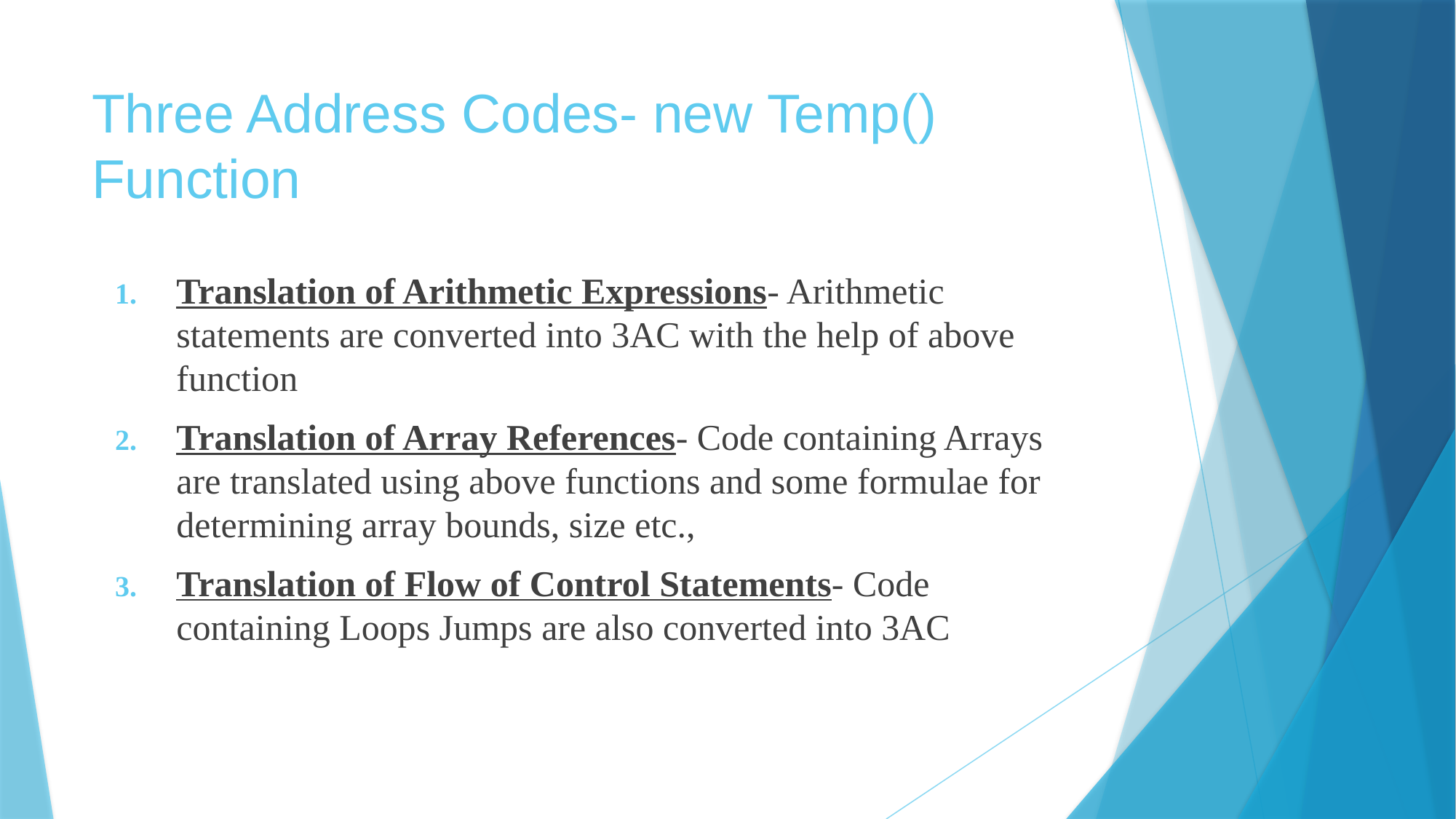

# Three Address Codes- new Temp() Function
Translation of Arithmetic Expressions- Arithmetic statements are converted into 3AC with the help of above function
Translation of Array References- Code containing Arrays are translated using above functions and some formulae for determining array bounds, size etc.,
Translation of Flow of Control Statements- Code containing Loops Jumps are also converted into 3AC